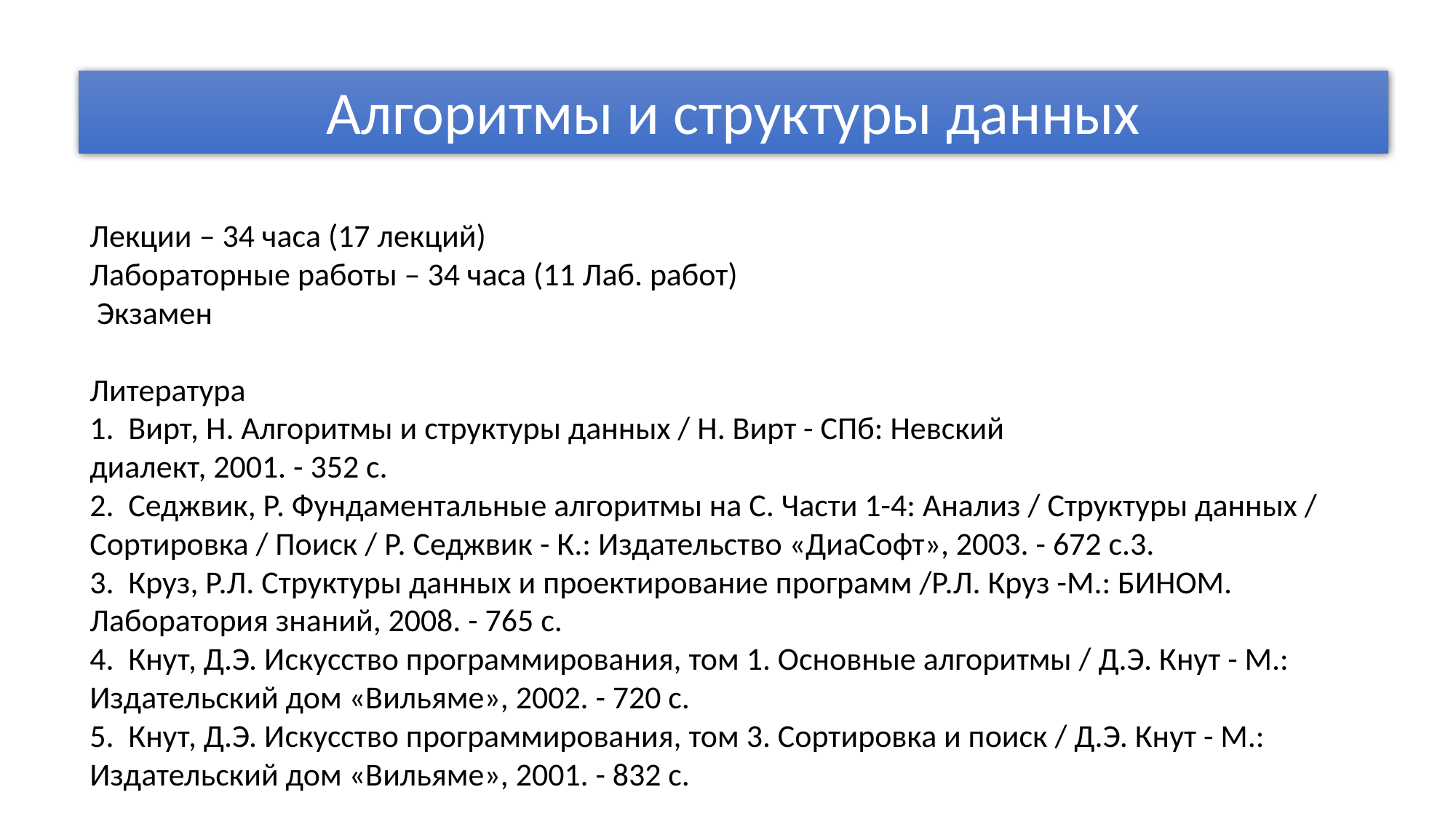

# Алгоритмы и структуры данных

Лекции – 34 часа (17 лекций)
Лабораторные работы – 34 часа (11 Лаб. работ)
 Экзамен

Литература
1.  Вирт, Н. Алгоритмы и структуры данных / Н. Вирт - СПб: Невский
диалект, 2001. - 352 с.
2.  Седжвик, Р. Фундаментальные алгоритмы на С. Части 1-4: Анализ / Структуры данных / Сортировка / Поиск / Р. Седжвик - К.: Издательство «ДиаСофт», 2003. - 672 с.3.
3.  Круз, Р.Л. Структуры данных и проектирование программ /Р.Л. Круз -М.: БИНОМ. Лаборатория знаний, 2008. - 765 с.
4.  Кнут, Д.Э. Искусство программирования, том 1. Основные алгоритмы / Д.Э. Кнут - М.: Издательский дом «Вильяме», 2002. - 720 с.
5.  Кнут, Д.Э. Искусство программирования, том 3. Сортировка и поиск / Д.Э. Кнут - М.: Издательский дом «Вильяме», 2001. - 832 с.